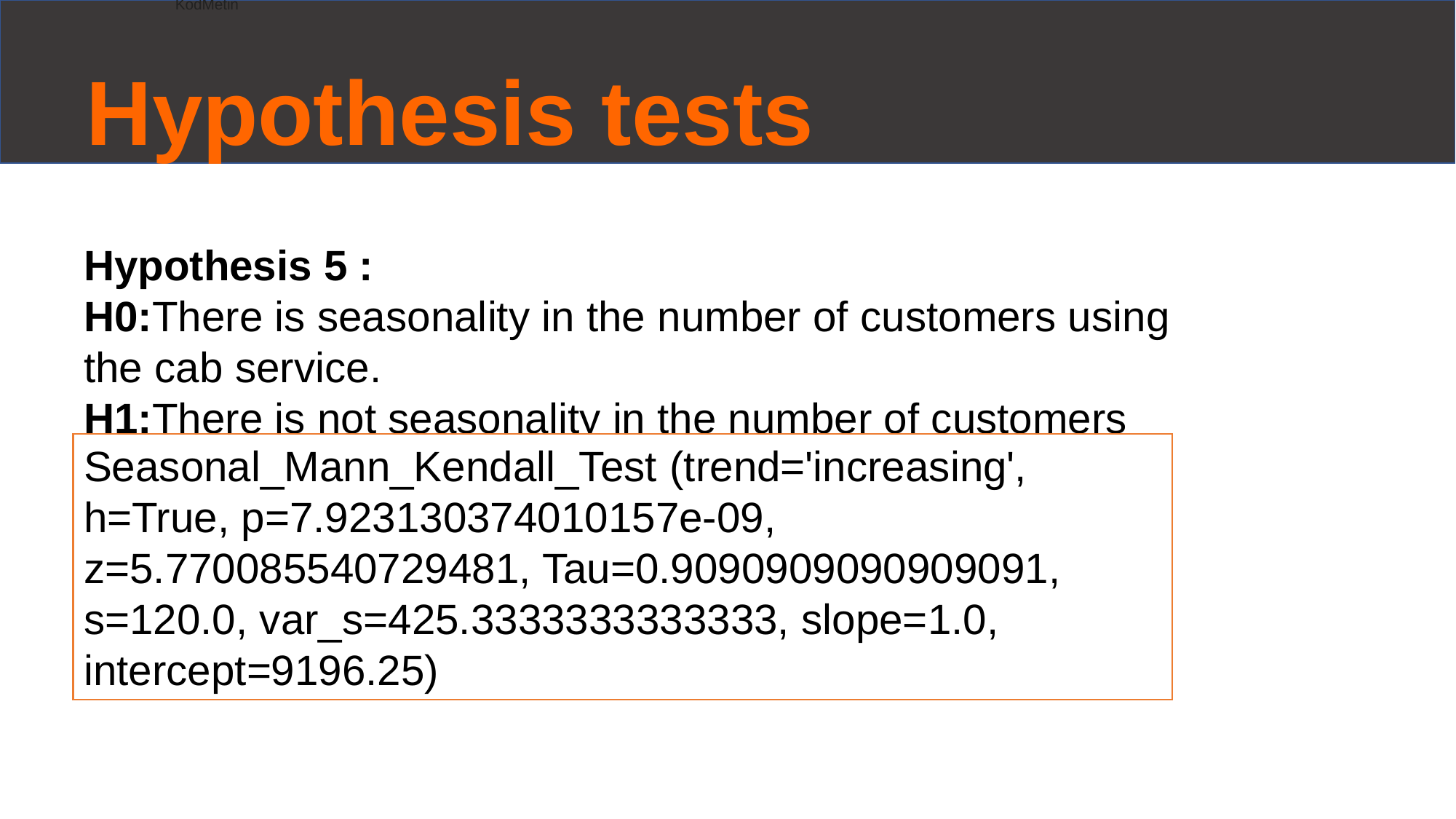

t_statistics: [-0.03834307] p_value: [0.97289731] Reject Alternative Hypothesis(H1) t_statistics: [0.17875066] p_value: [0.8746019] Reject Alternative Hypothesis(H1)
KodMetin

# Hypothesis tests
Hypothesis 5 :
H0:There is seasonality in the number of customers using the cab service.
H1:There is not seasonality in the number of customers using the cab service.
Seasonal_Mann_Kendall_Test (trend='increasing', h=True, p=7.923130374010157e-09, z=5.770085540729481, Tau=0.9090909090909091, s=120.0, var_s=425.3333333333333, slope=1.0, intercept=9196.25)